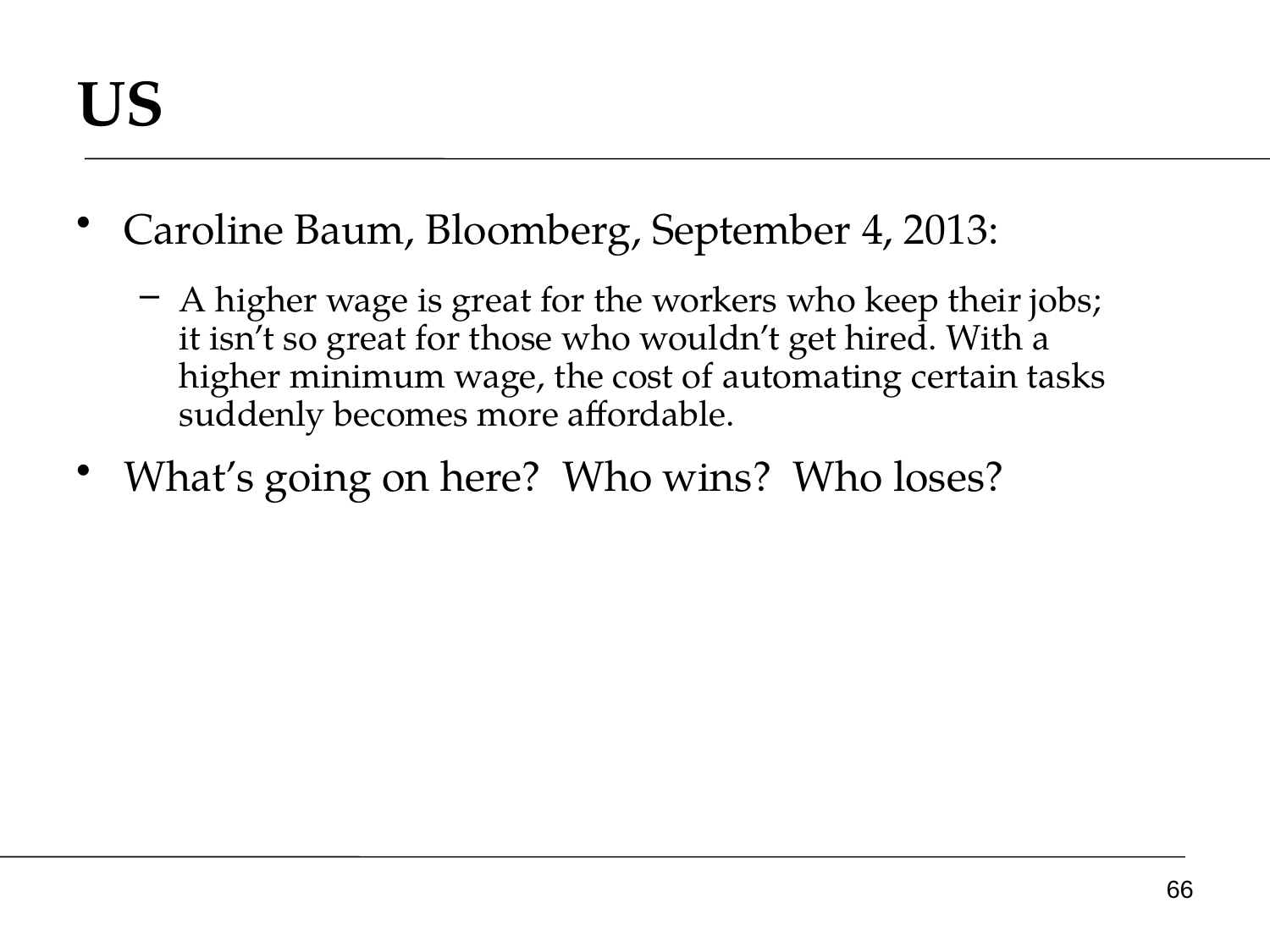

# US
Caroline Baum, Bloomberg, September 4, 2013:
A higher wage is great for the workers who keep their jobs; it isn’t so great for those who wouldn’t get hired. With a higher minimum wage, the cost of automating certain tasks suddenly becomes more affordable.
What’s going on here?  Who wins?  Who loses?
66